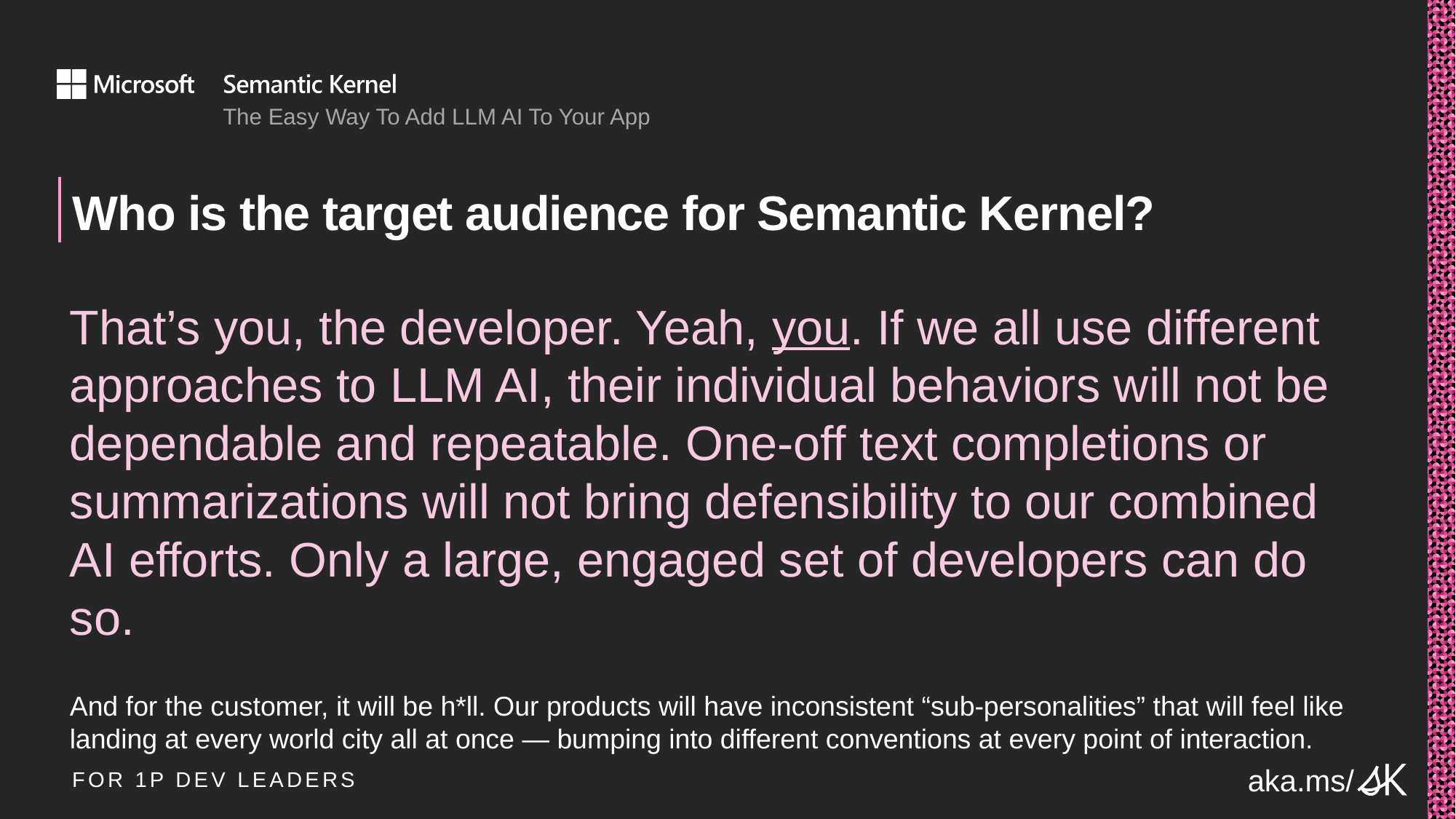

# Who is the target audience for Semantic Kernel?
That’s you, the developer. Yeah, you. If we all use different approaches to LLM AI, their individual behaviors will not be dependable and repeatable. One-off text completions or summarizations will not bring defensibility to our combined AI efforts. Only a large, engaged set of developers can do so.

And for the customer, it will be h*ll. Our products will have inconsistent “sub-personalities” that will feel like landing at every world city all at once — bumping into different conventions at every point of interaction.
FOR 1P DEV LEADERS